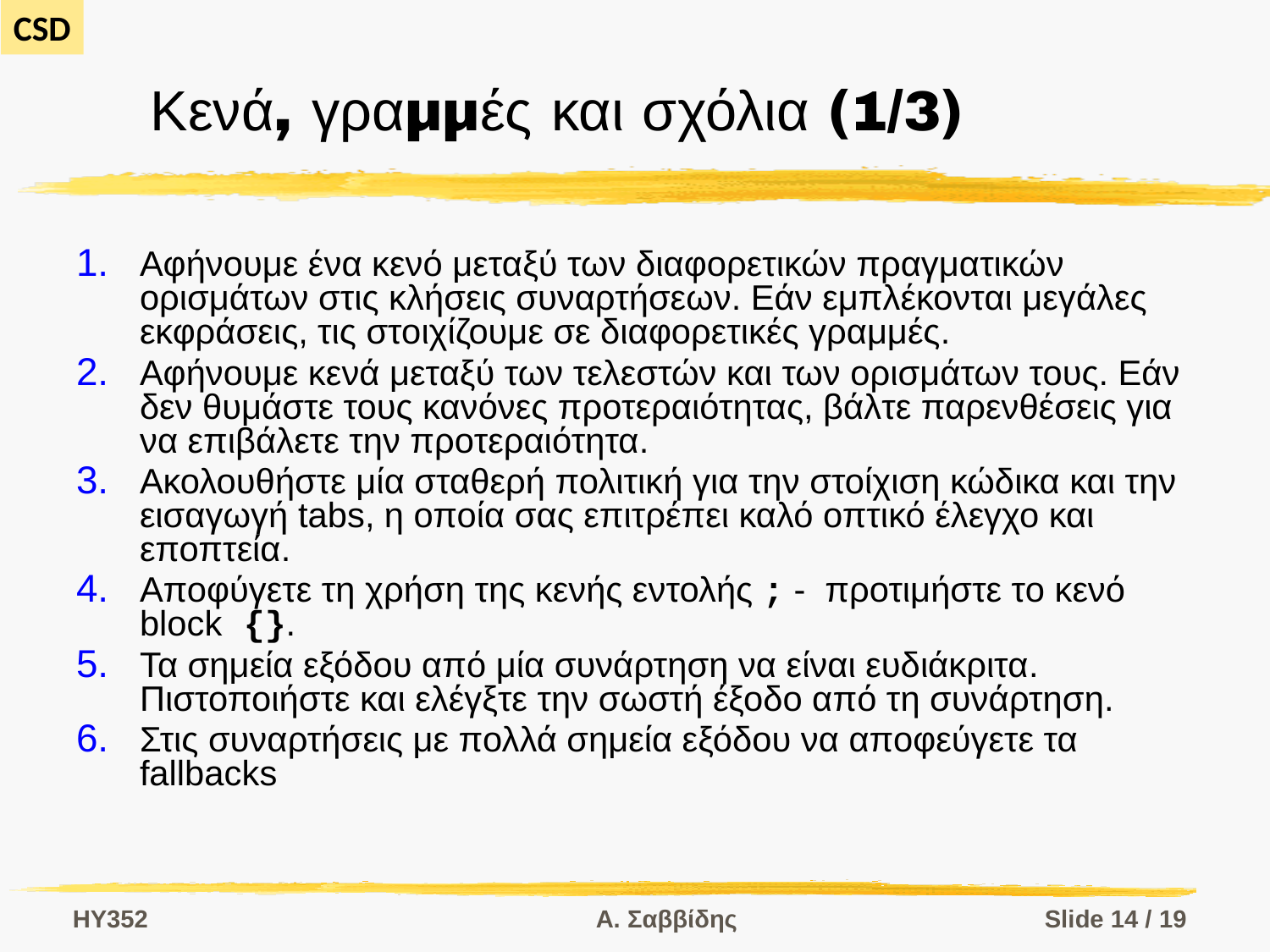

# Κενά, γραμμές και σχόλια (1/3)
Αφήνουμε ένα κενό μεταξύ των διαφορετικών πραγματικών ορισμάτων στις κλήσεις συναρτήσεων. Εάν εμπλέκονται μεγάλες εκφράσεις, τις στοιχίζουμε σε διαφορετικές γραμμές.
Αφήνουμε κενά μεταξύ των τελεστών και των ορισμάτων τους. Εάν δεν θυμάστε τους κανόνες προτεραιότητας, βάλτε παρενθέσεις για να επιβάλετε την προτεραιότητα.
Ακολουθήστε μία σταθερή πολιτική για την στοίχιση κώδικα και την εισαγωγή tabs, η οποία σας επιτρέπει καλό οπτικό έλεγχο και εποπτεία.
Αποφύγετε τη χρήση της κενής εντολής ; -  προτιμήστε το κενό block {}.
Τα σημεία εξόδου από μία συνάρτηση να είναι ευδιάκριτα. Πιστοποιήστε και ελέγξτε την σωστή έξοδο από τη συνάρτηση.
Στις συναρτήσεις με πολλά σημεία εξόδου να αποφεύγετε τα fallbacks
HY352
Α. Σαββίδης
Slide 14 / 19